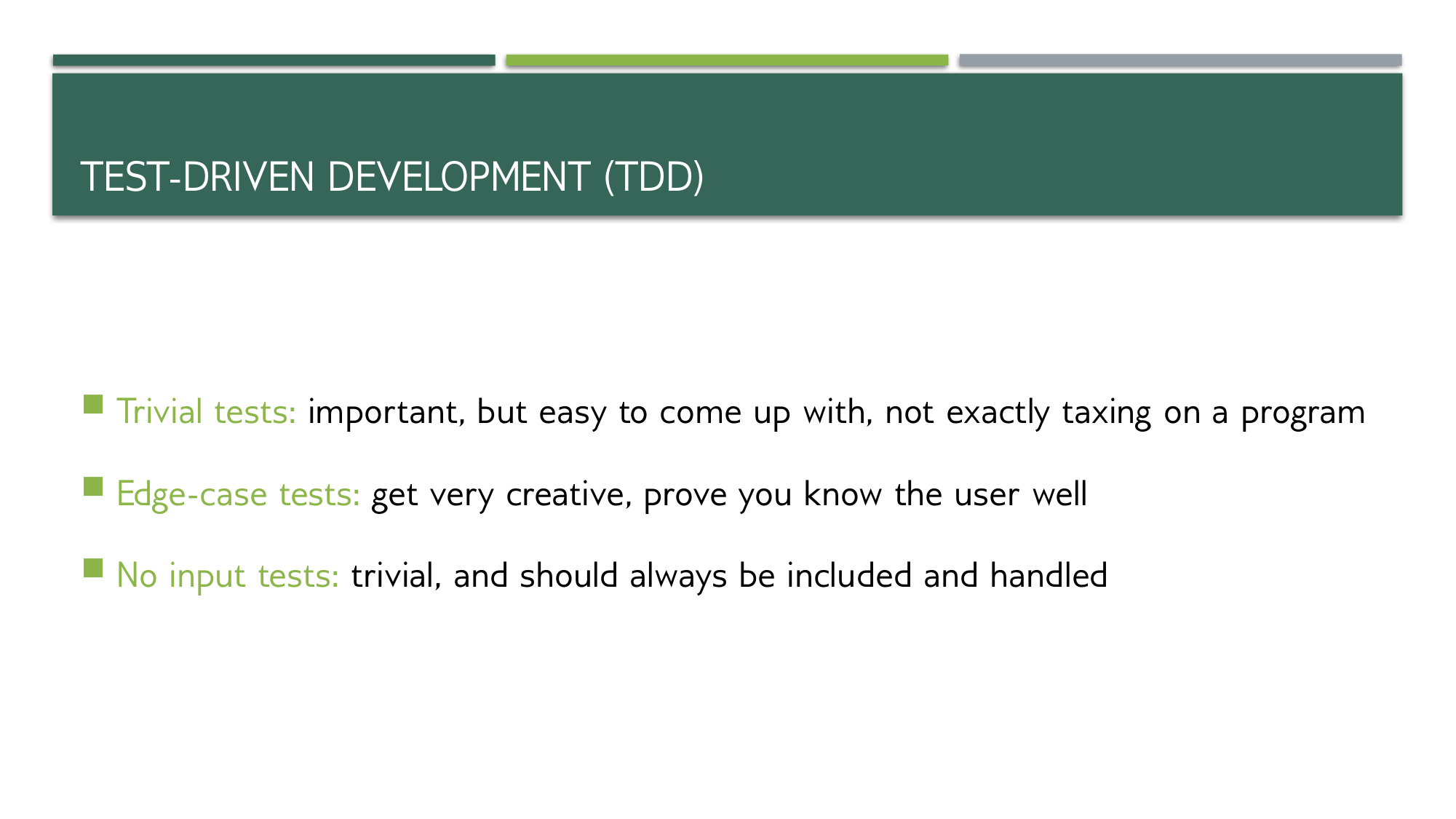

# Test-Driven Development (TDD)
Trivial tests: important, but easy to come up with, not exactly taxing on a program
Edge-case tests: get very creative, prove you know the user well
No input tests: trivial, and should always be included and handled